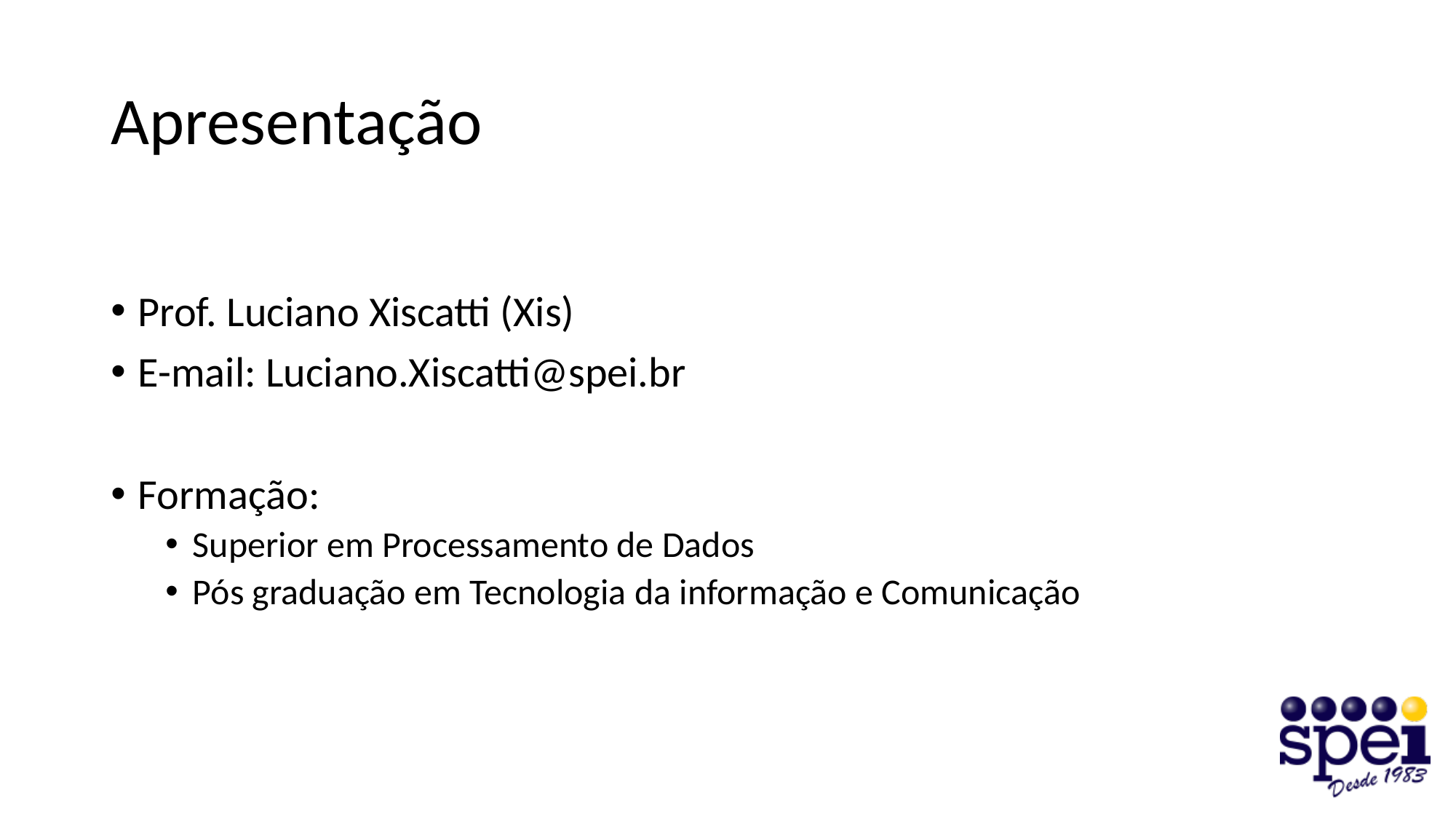

# Apresentação

Prof. Luciano Xiscatti (Xis)
E-mail: Luciano.Xiscatti@spei.br

Formação:
Superior em Processamento de Dados
Pós graduação em Tecnologia da informação e Comunicação